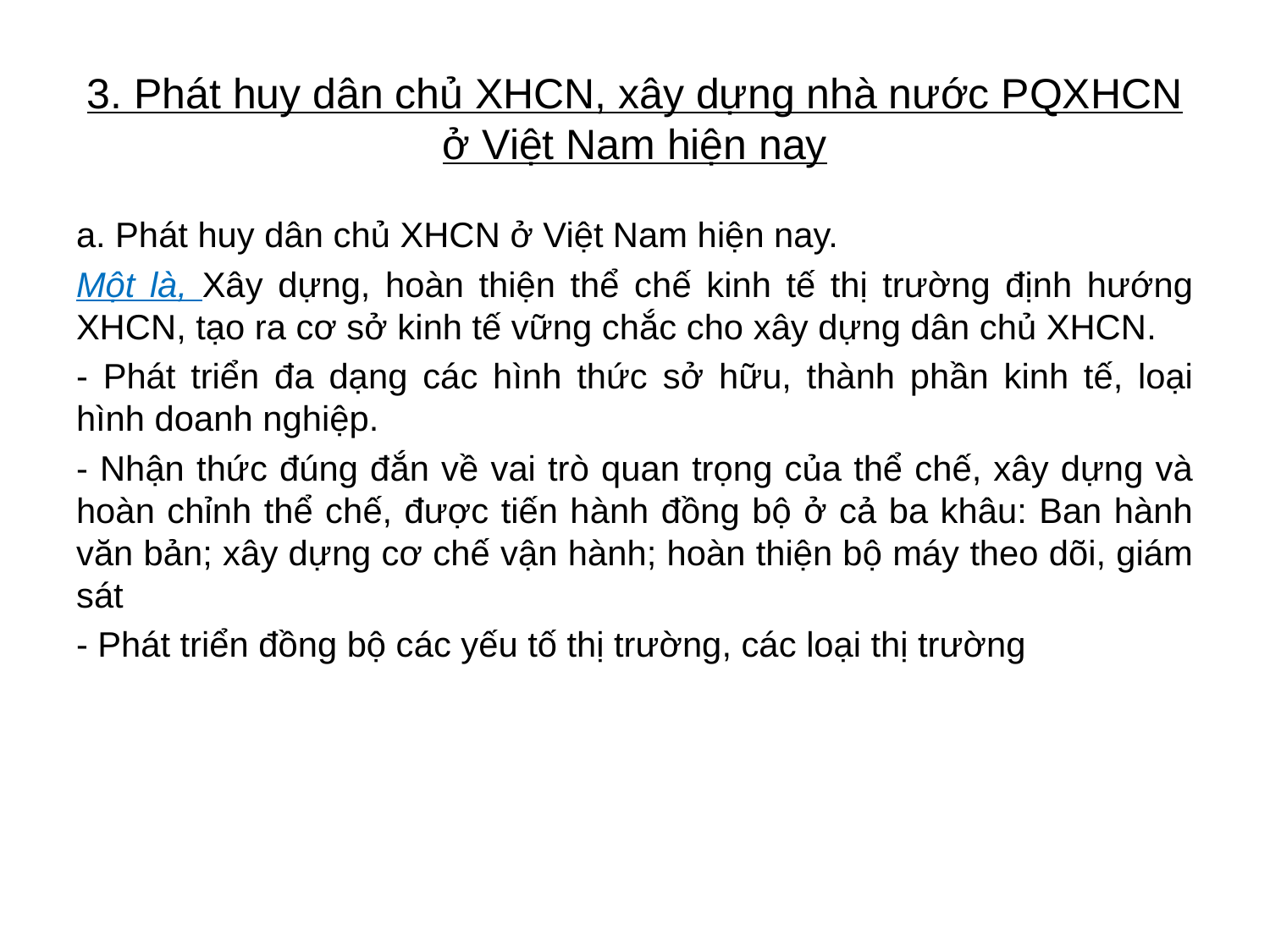

# 3. Phát huy dân chủ XHCN, xây dựng nhà nước PQXHCN ở Việt Nam hiện nay
a. Phát huy dân chủ XHCN ở Việt Nam hiện nay.
Một là, Xây dựng, hoàn thiện thể chế kinh tế thị trường định hướng XHCN, tạo ra cơ sở kinh tế vững chắc cho xây dựng dân chủ XHCN.
- Phát triển đa dạng các hình thức sở hữu, thành phần kinh tế, loại hình doanh nghiệp.
- Nhận thức đúng đắn về vai trò quan trọng của thể chế, xây dựng và hoàn chỉnh thể chế, được tiến hành đồng bộ ở cả ba khâu: Ban hành văn bản; xây dựng cơ chế vận hành; hoàn thiện bộ máy theo dõi, giám sát
- Phát triển đồng bộ các yếu tố thị trường, các loại thị trường